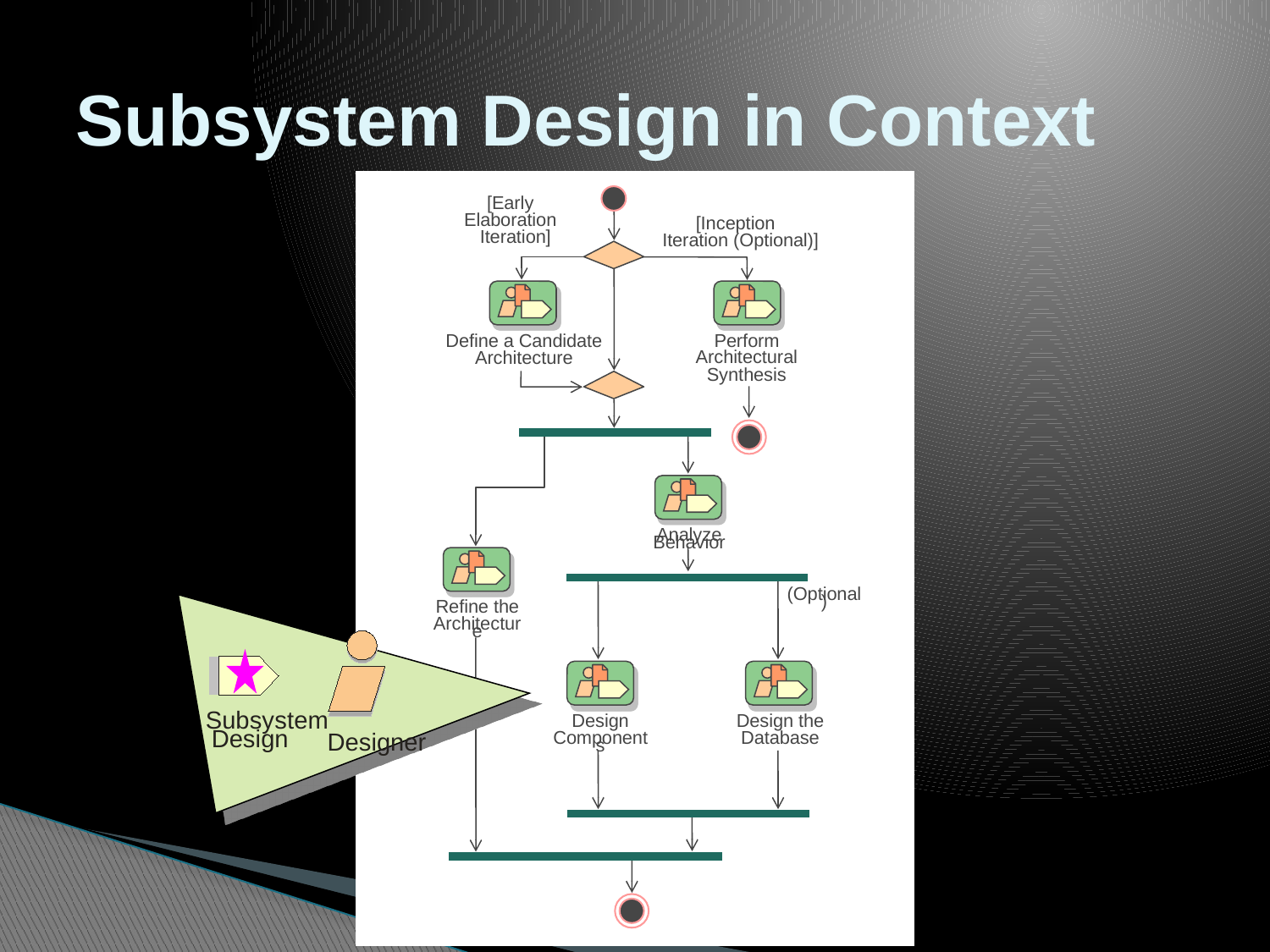

# Subsystem Design in Context

[Early
Elaboration
  Iteration]

[Inception
  Iteration (Optional)]

Perform
Architectural
Synthesis
Define a Candidate
Architecture

Analyze Behavior

(Optional)
Refine the
Architecture

Design
Components
Design the
Database

Subsystem
Design
Designer